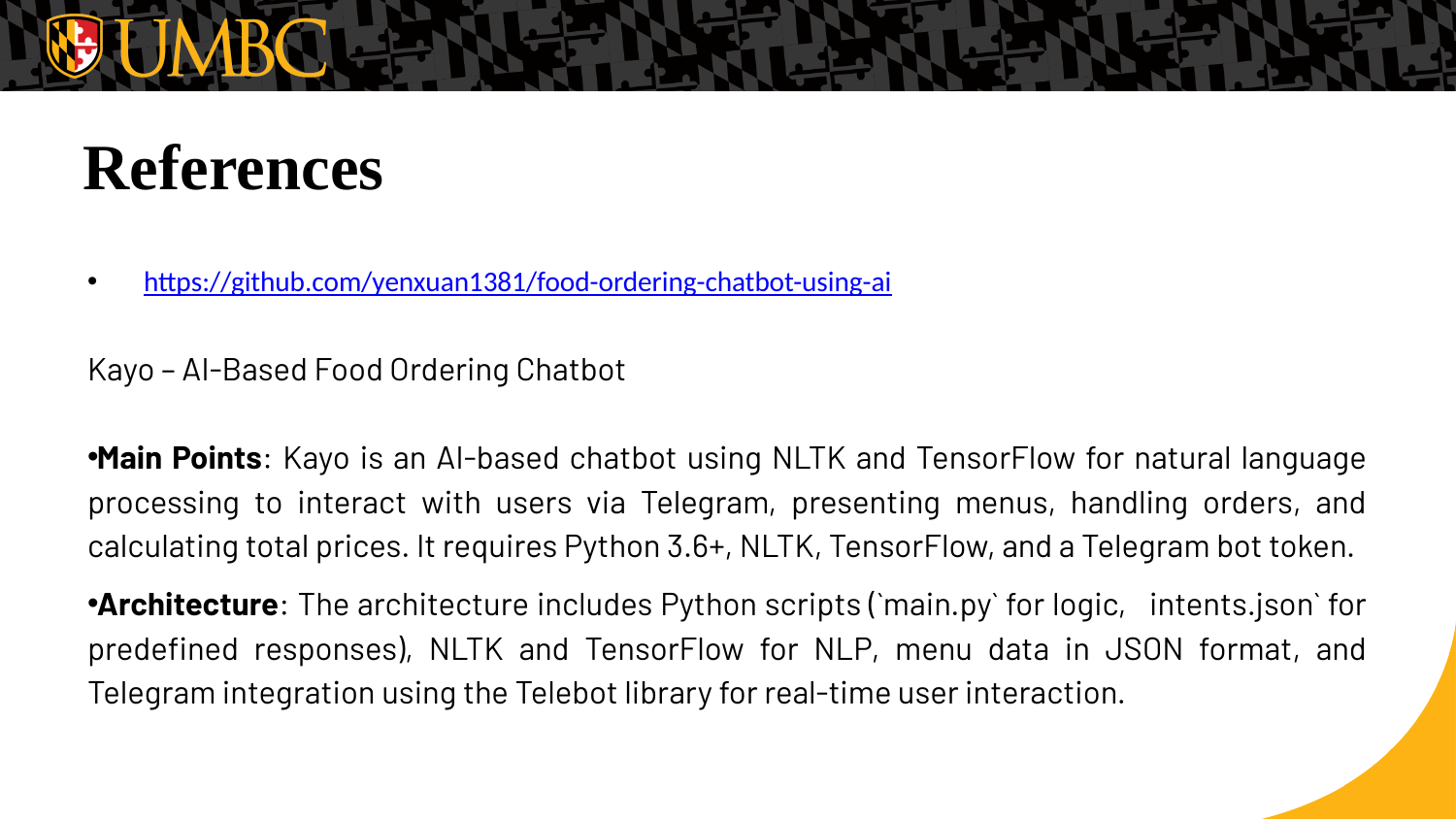

References
https://github.com/yenxuan1381/food-ordering-chatbot-using-ai

Kayo – AI-Based Food Ordering Chatbot

Main Points: Kayo is an AI-based chatbot using NLTK and TensorFlow for natural language processing to interact with users via Telegram, presenting menus, handling orders, and calculating total prices. It requires Python 3.6+, NLTK, TensorFlow, and a Telegram bot token.
Architecture: The architecture includes Python scripts (`main.py` for logic,   intents.json` for predefined responses), NLTK and TensorFlow for NLP, menu data in JSON format, and Telegram integration using the Telebot library for real-time user interaction.